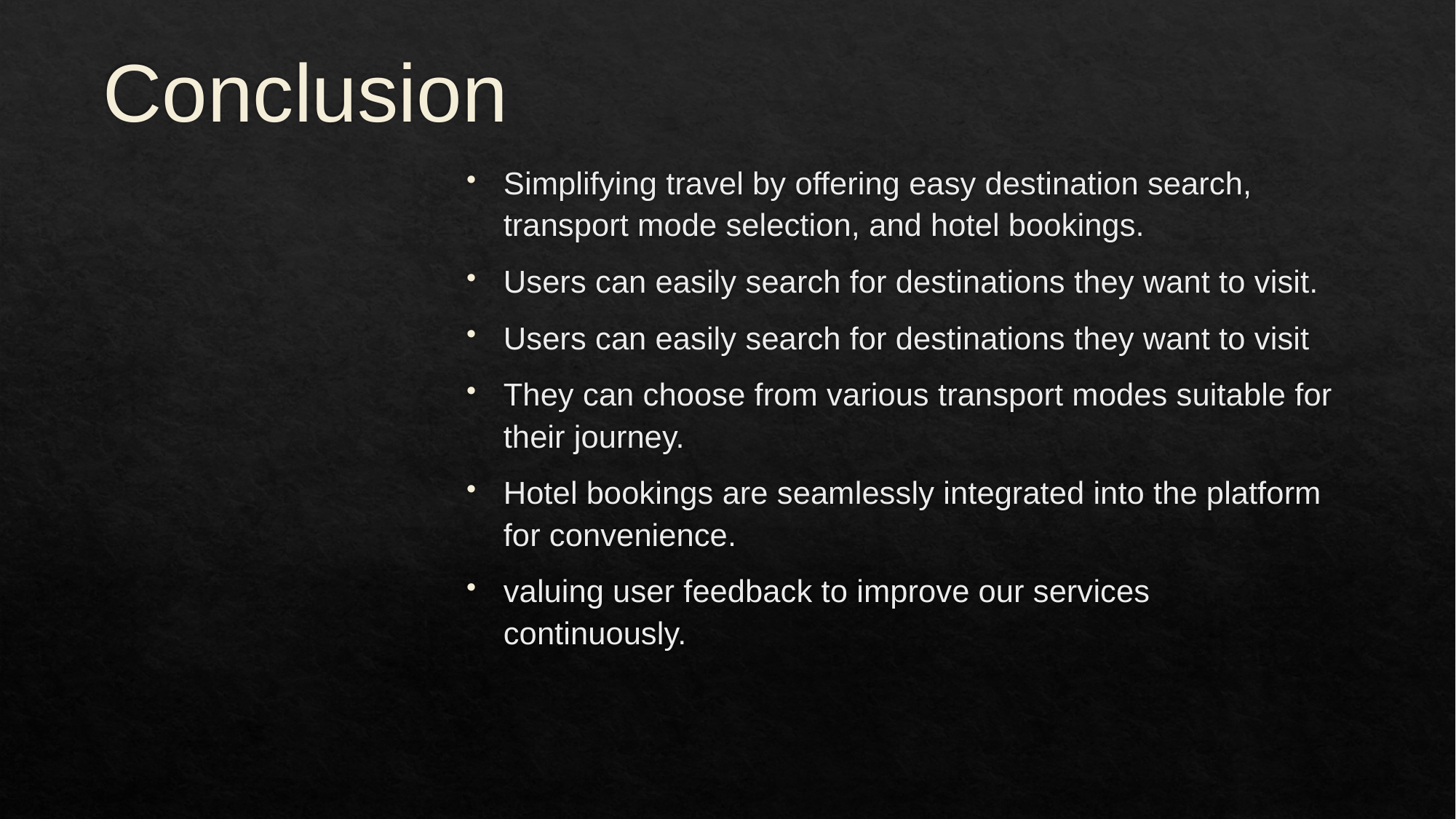

# Conclusion
Simplifying travel by offering easy destination search, transport mode selection, and hotel bookings.
Users can easily search for destinations they want to visit.
Users can easily search for destinations they want to visit
They can choose from various transport modes suitable for their journey.
Hotel bookings are seamlessly integrated into the platform for convenience.
valuing user feedback to improve our services continuously.